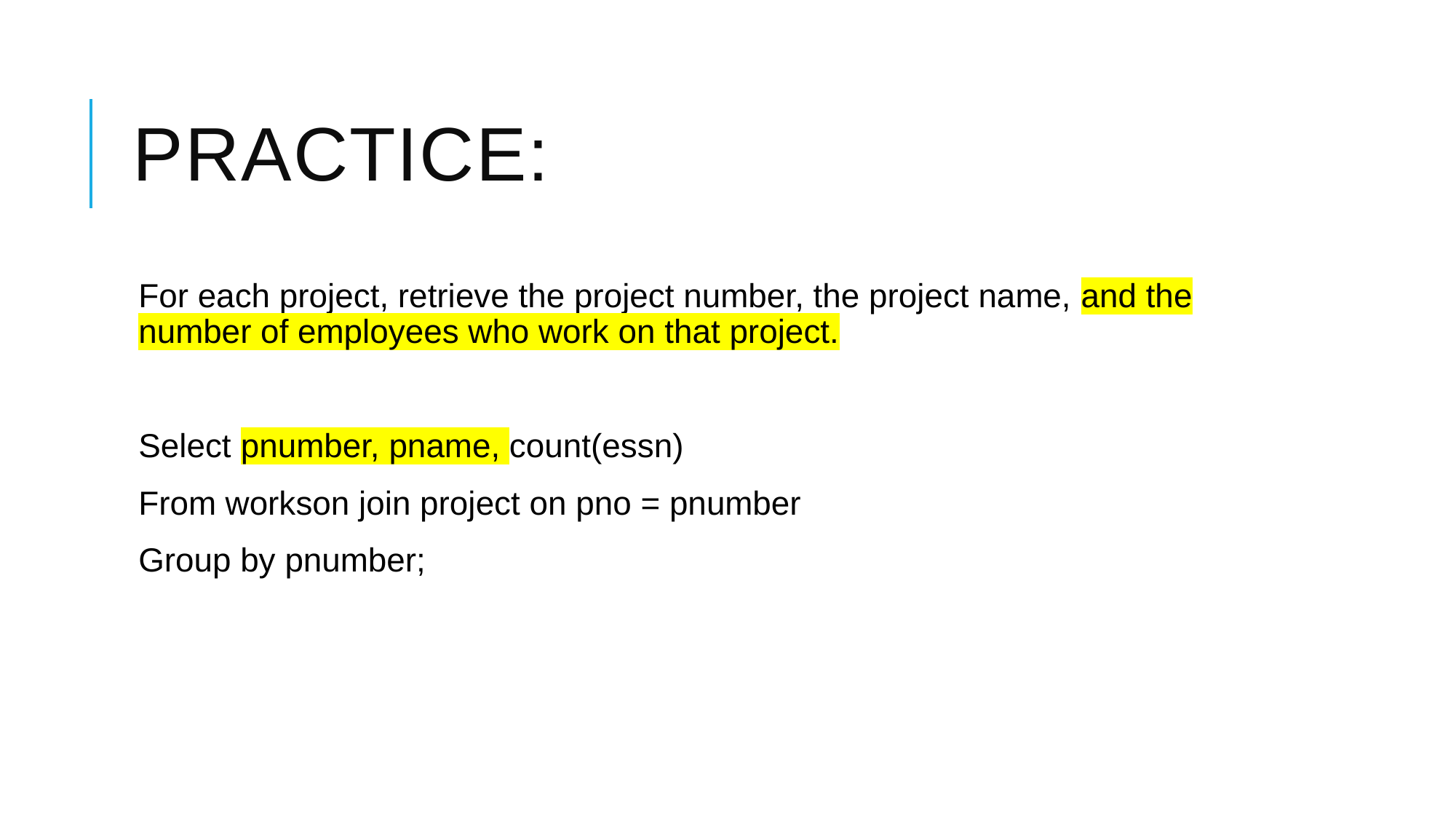

# Practice:
For each project, retrieve the project number, the project name, and the number of employees who work on that project.

Select pnumber, pname, count(essn)
From workson join project on pno = pnumber
Group by pnumber;